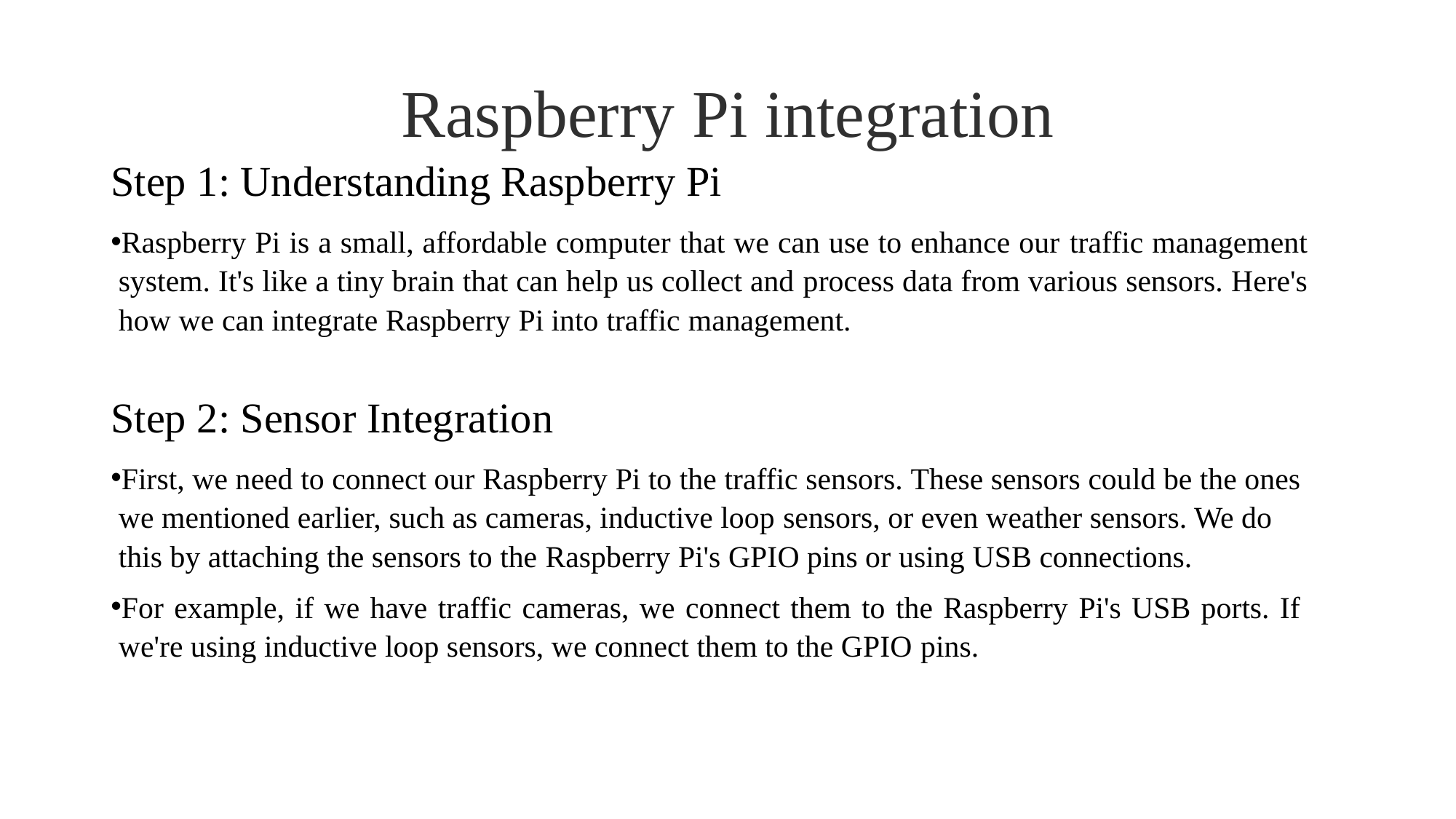

# Raspberry Pi integration
Step 1: Understanding Raspberry Pi
Raspberry Pi is a small, affordable computer that we can use to enhance our traffic management system. It's like a tiny brain that can help us collect and process data from various sensors. Here's how we can integrate Raspberry Pi into traffic management.

Step 2: Sensor Integration
First, we need to connect our Raspberry Pi to the traffic sensors. These sensors could be the ones we mentioned earlier, such as cameras, inductive loop sensors, or even weather sensors. We do this by attaching the sensors to the Raspberry Pi's GPIO pins or using USB connections.
For example, if we have traffic cameras, we connect them to the Raspberry Pi's USB ports. If we're using inductive loop sensors, we connect them to the GPIO pins.